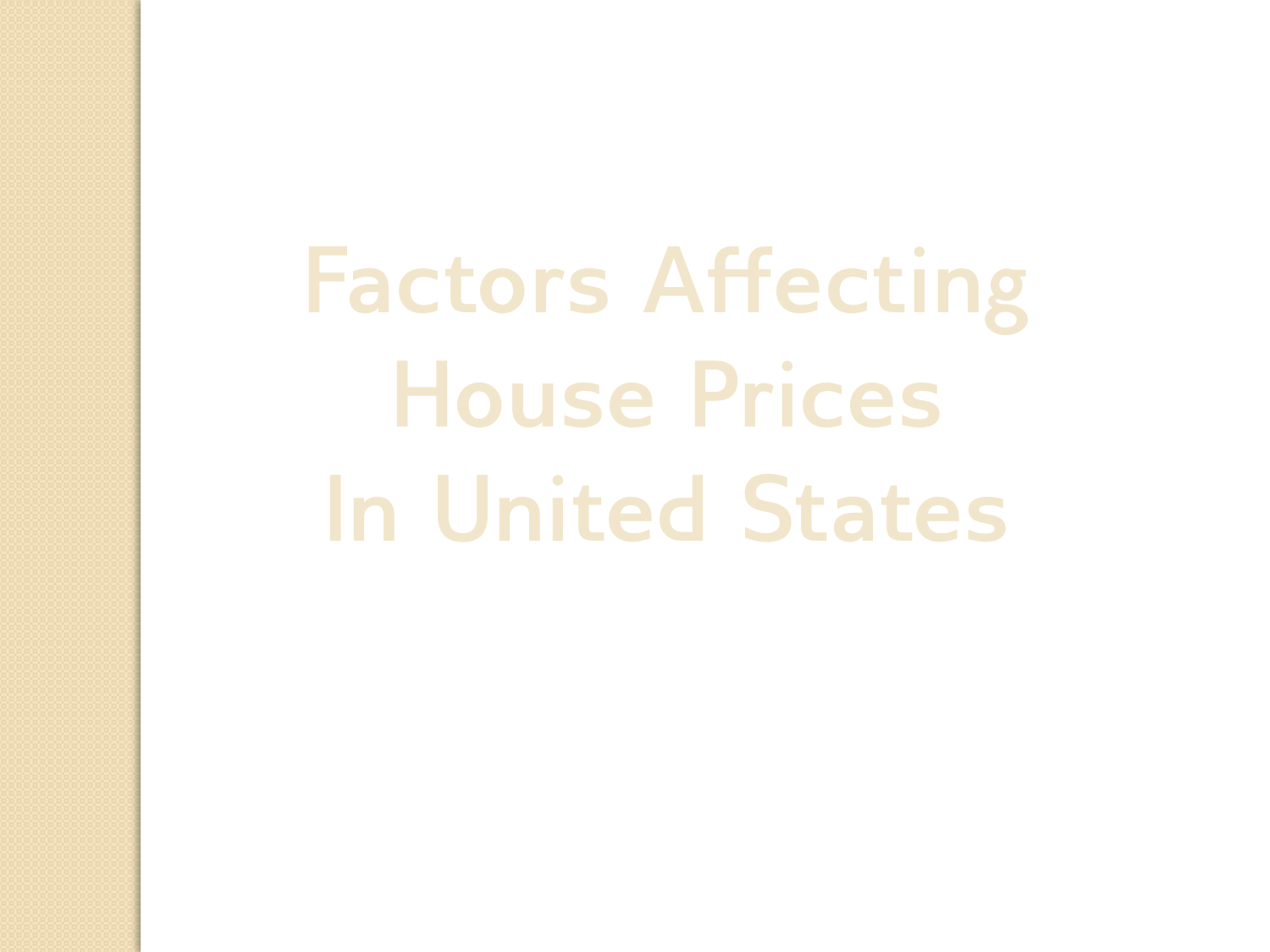

Factors Affecting
House Prices
In United States